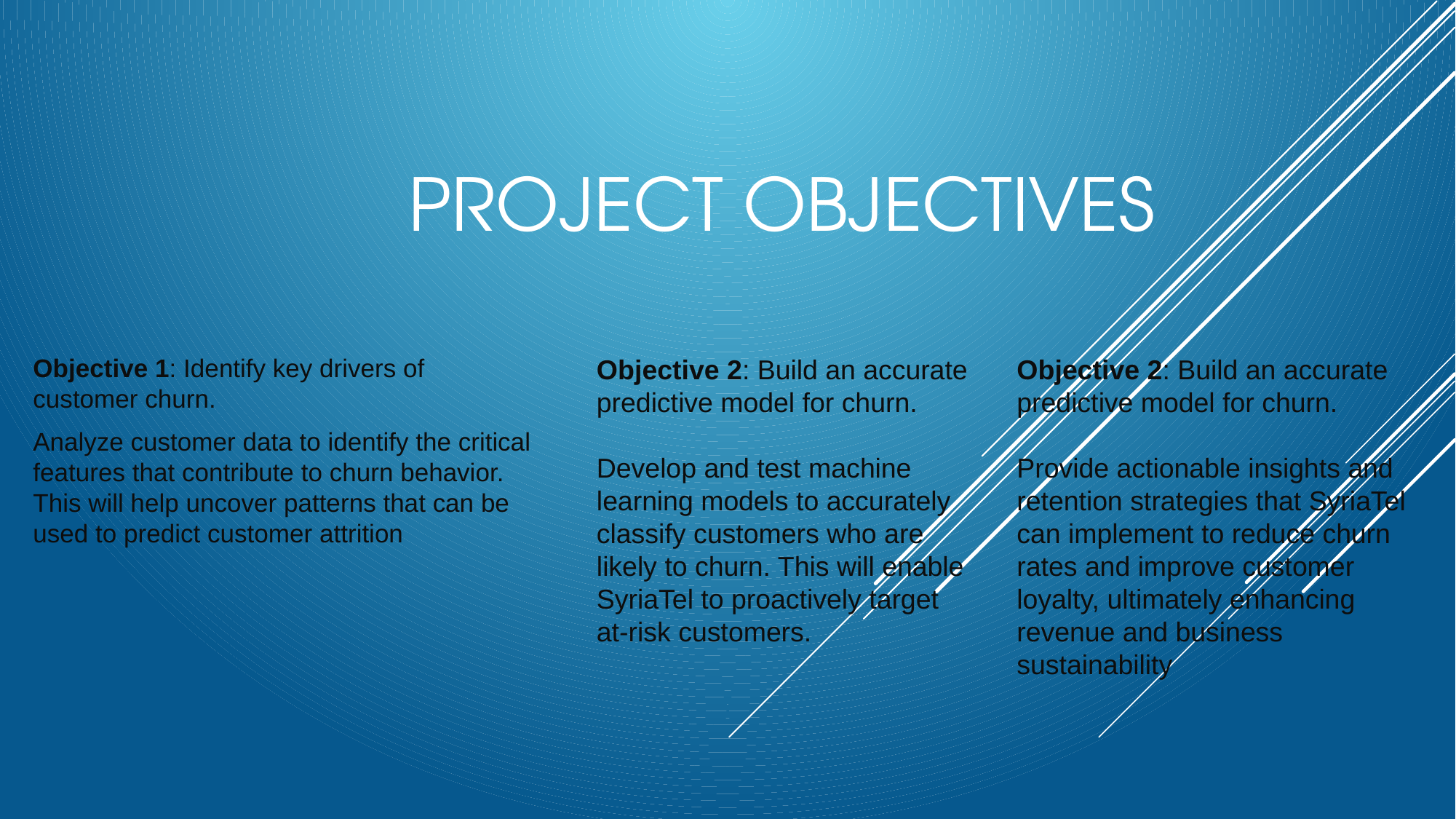

# Project objectives
Objective 1: Identify key drivers of customer churn.
Analyze customer data to identify the critical features that contribute to churn behavior. This will help uncover patterns that can be used to predict customer attrition
Objective 2: Build an accurate predictive model for churn.

Develop and test machine learning models to accurately classify customers who are likely to churn. This will enable SyriaTel to proactively target at-risk customers.
Objective 2: Build an accurate predictive model for churn.

Provide actionable insights and retention strategies that SyriaTel can implement to reduce churn rates and improve customer loyalty, ultimately enhancing revenue and business sustainability